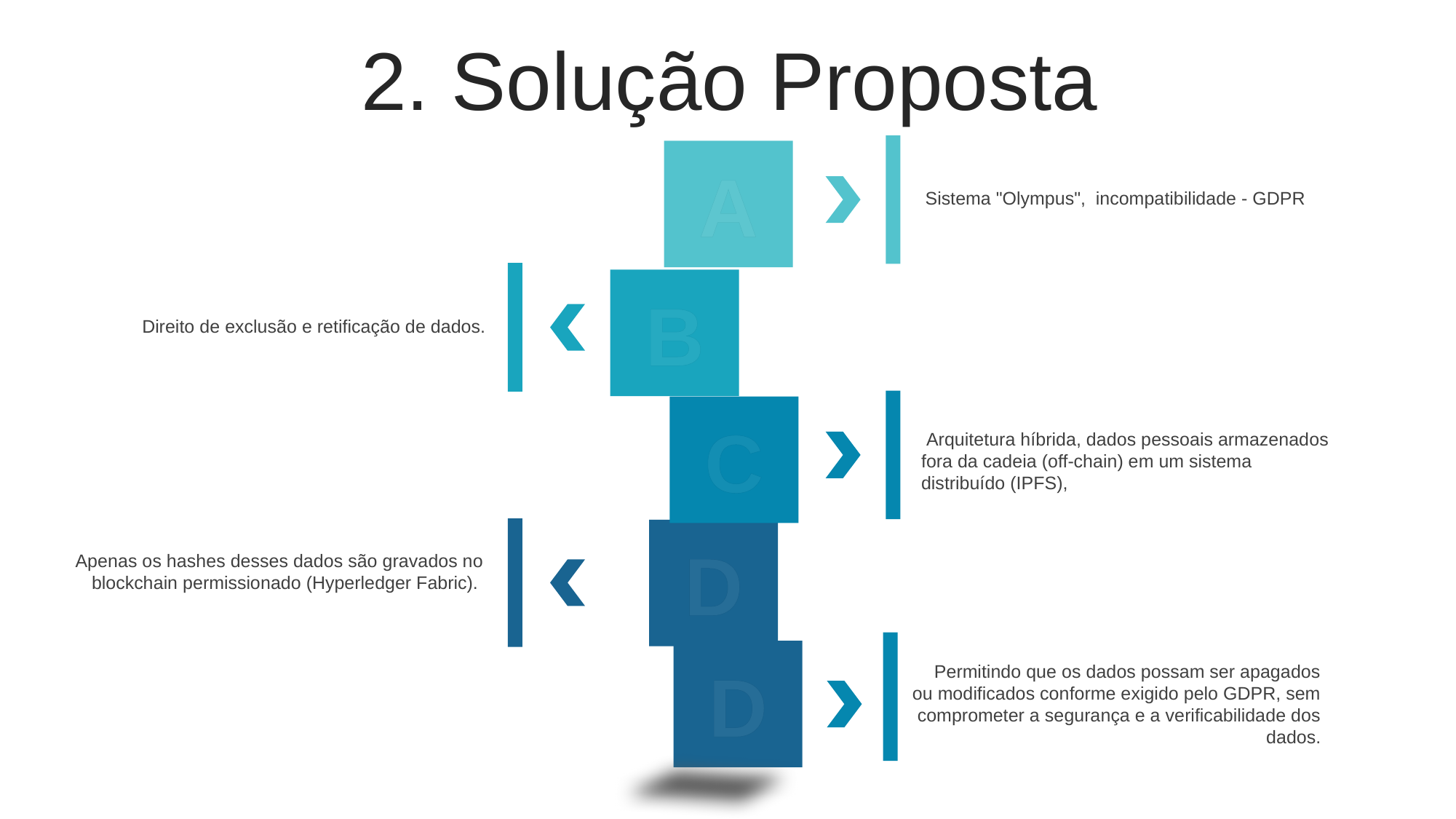

2. Solução Proposta

A
B
C

Sistema "Olympus",  incompatibilidade - GDPR

 Direito de exclusão e retificação de dados.

 Arquitetura híbrida, dados pessoais armazenados fora da cadeia (off-chain) em um sistema distribuído (IPFS),

D
Apenas os hashes desses dados são gravados no blockchain permissionado (Hyperledger Fabric).

D
Permitindo que os dados possam ser apagados ou modificados conforme exigido pelo GDPR, sem comprometer a segurança e a verificabilidade dos dados.